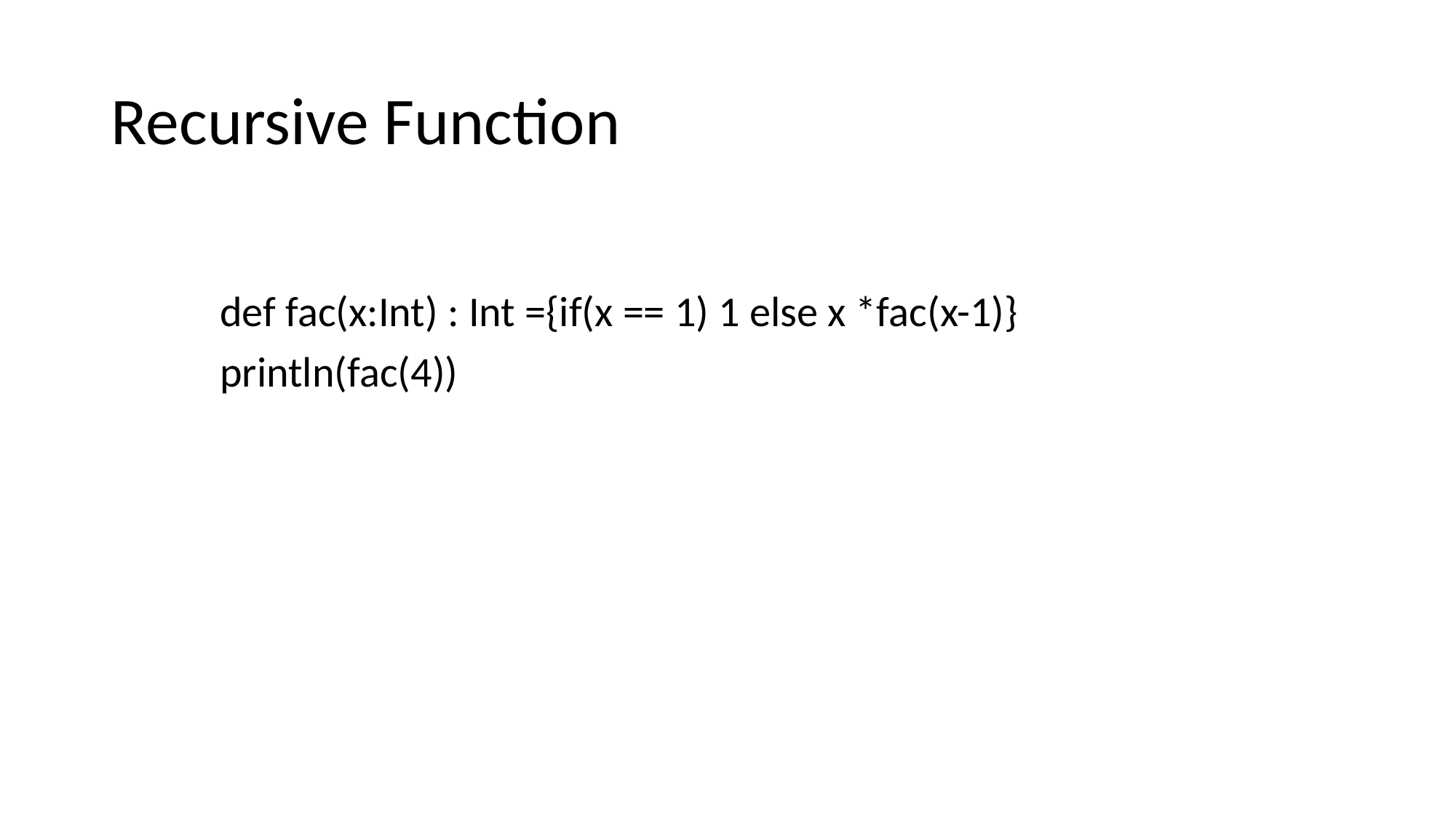

# Recursive Function

	def fac(x:Int) : Int ={if(x == 1) 1 else x *fac(x-1)}
	println(fac(4))